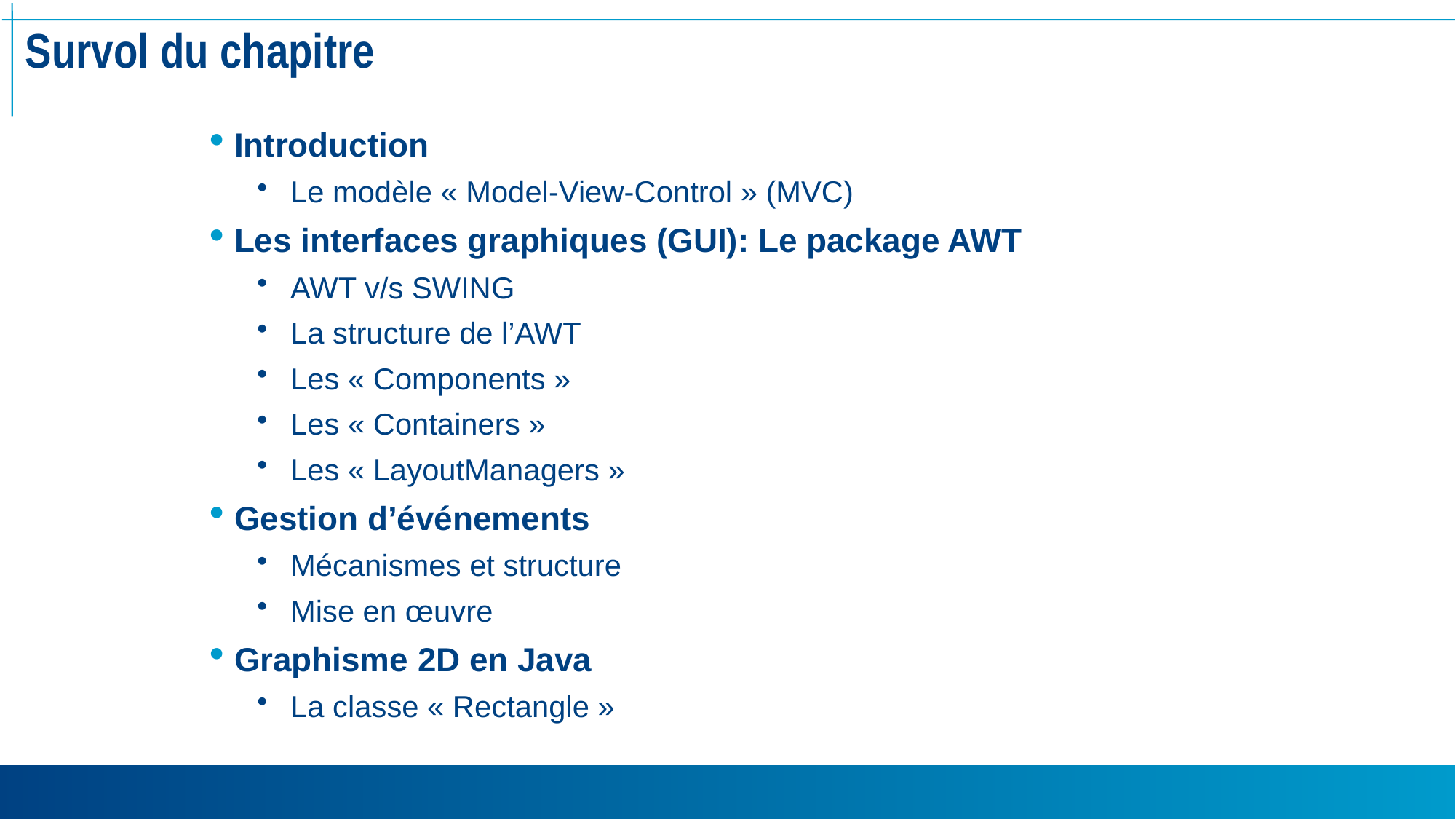

# Survol du chapitre
Introduction
Le modèle « Model-View-Control » (MVC)
Les interfaces graphiques (GUI): Le package AWT
AWT v/s SWING
La structure de l’AWT
Les « Components »
Les « Containers »
Les « LayoutManagers »
Gestion d’événements
Mécanismes et structure
Mise en œuvre
Graphisme 2D en Java
La classe « Rectangle »